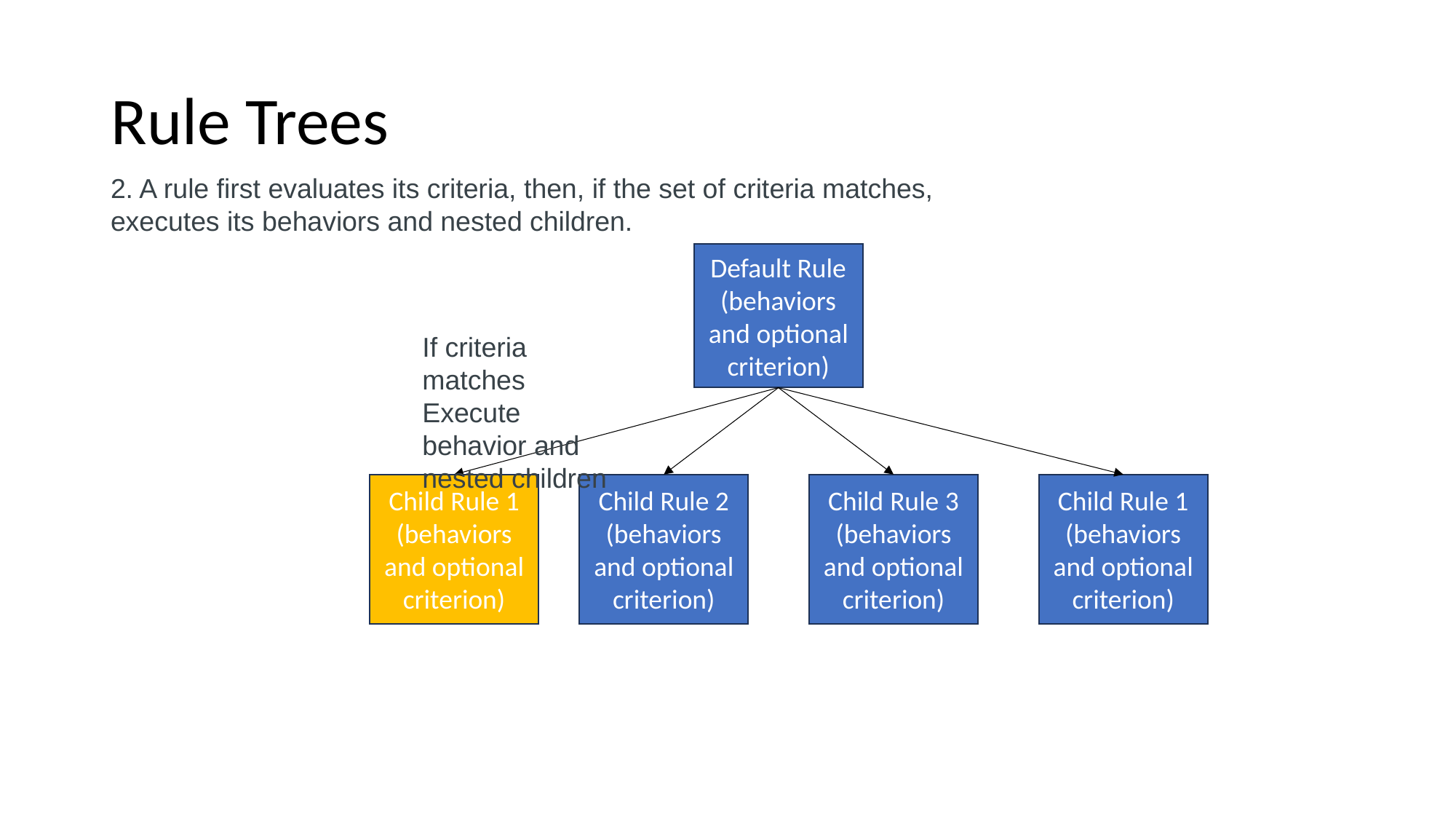

# Rule Trees
2. A rule first evaluates its criteria, then, if the set of criteria matches, executes its behaviors and nested children.
Default Rule
(behaviors and optional criterion)
If criteria matches
Execute behavior and nested children
Child Rule 1
(behaviors and optional criterion)
Child Rule 2
(behaviors and optional criterion)
Child Rule 3
(behaviors and optional criterion)
Child Rule 1
(behaviors and optional criterion)